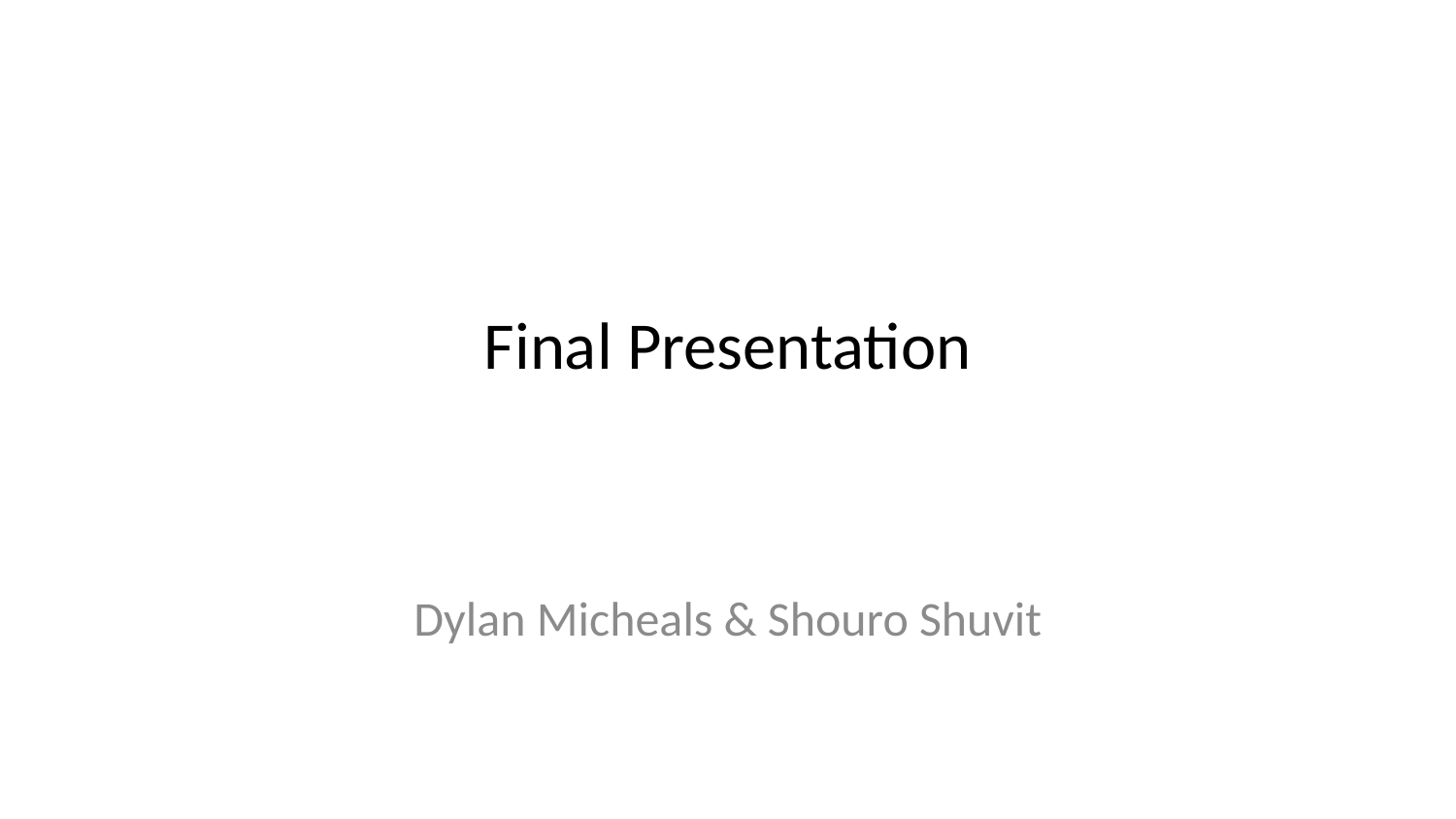

# Final Presentation
Dylan Micheals & Shouro Shuvit